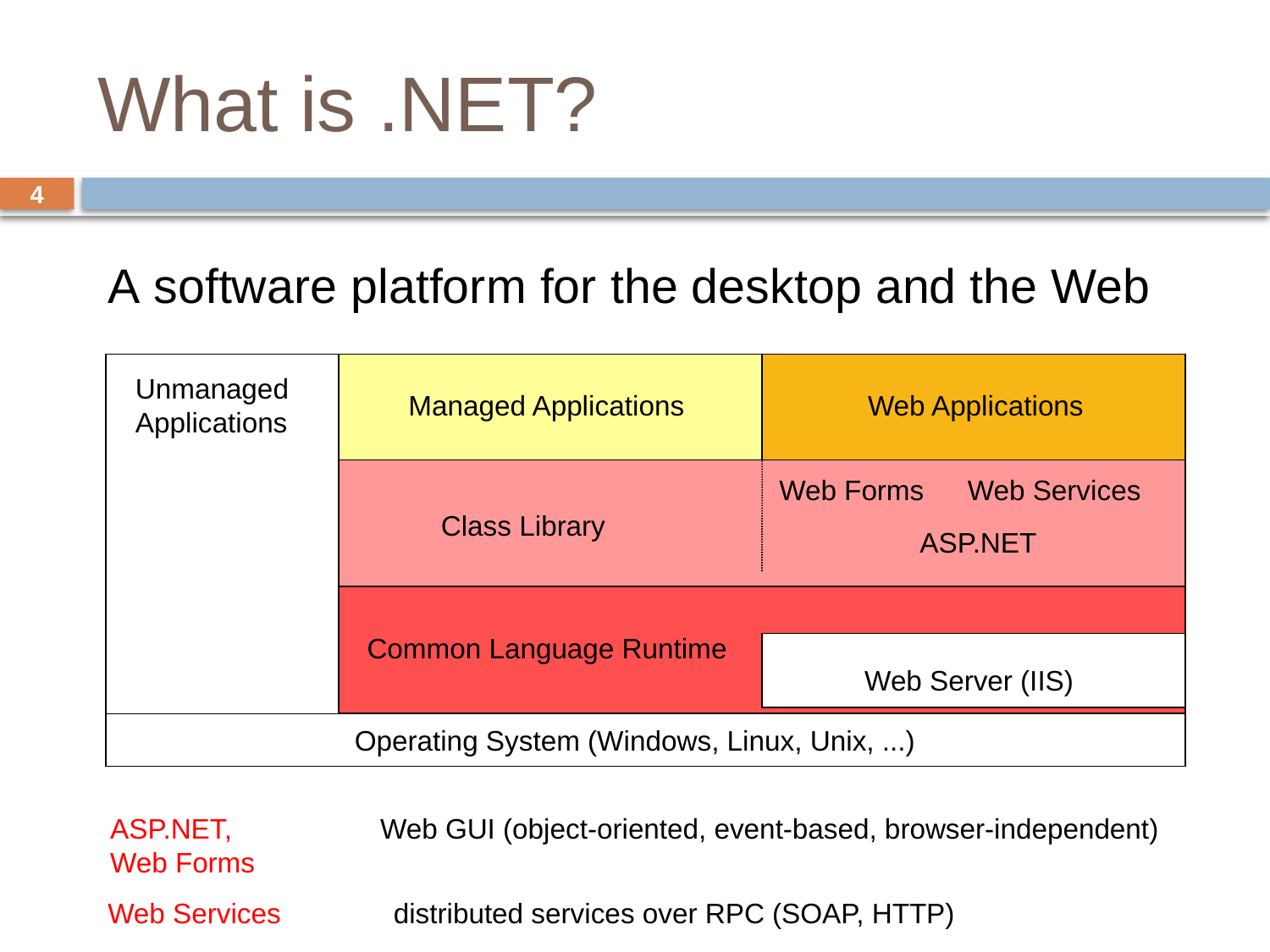

# What is .NET?
4
A software platform for the desktop and the Web

Unmanaged
Applications
Managed Applications
Web Applications

Web Forms
Web Services
Class Library
ASP.NET

Common Language Runtime

Web Server (IIS)

Operating System (Windows, Linux, Unix, ...)
ASP.NET,
Web Forms
Web GUI (object-oriented, event-based, browser-independent)
Web Services
distributed services over RPC (SOAP, HTTP)